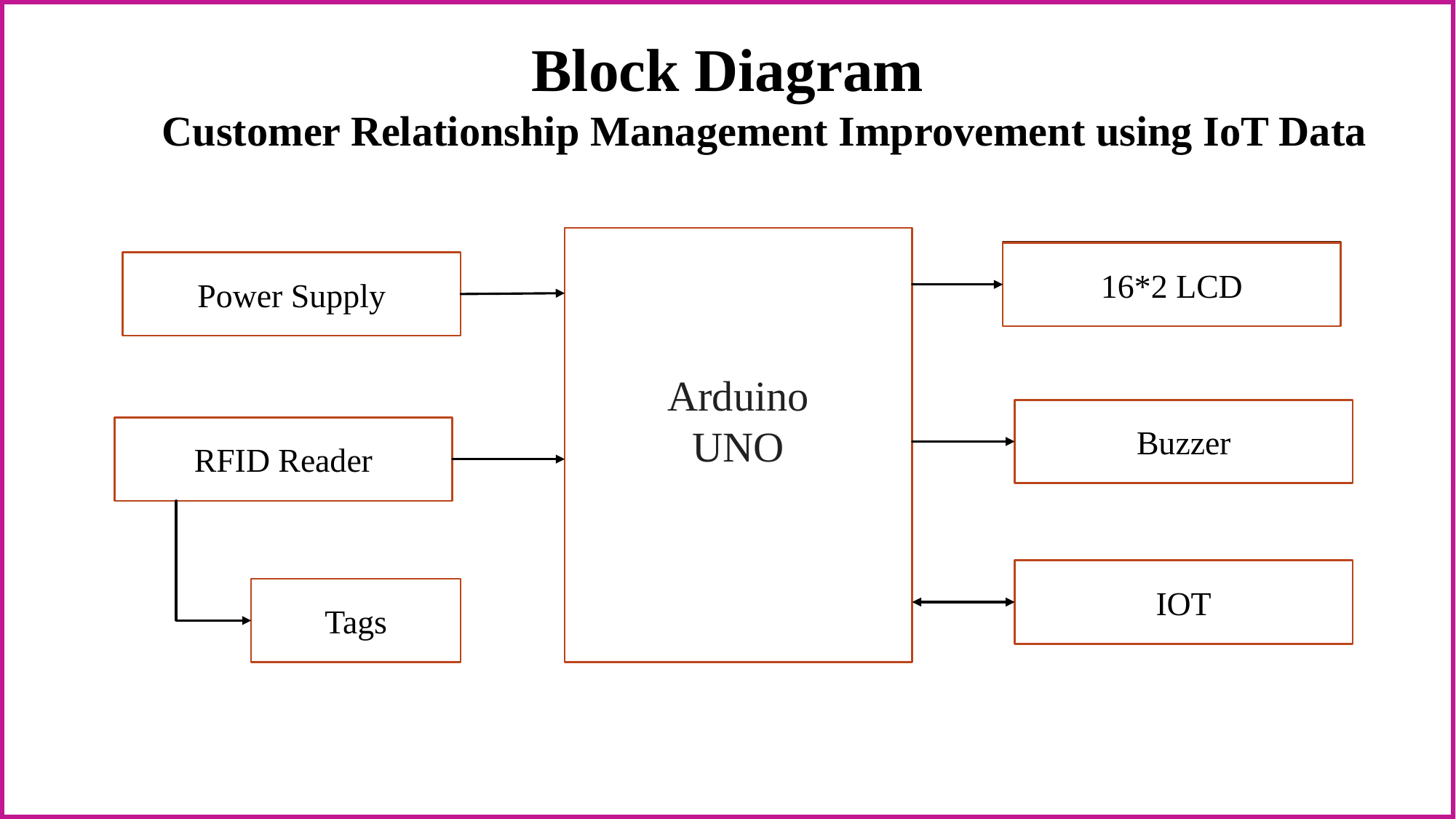

# Block Diagram Customer Relationship Management Improvement using IoT Data

Arduino
UNO

16*2 LCD
Power Supply
Buzzer
RFID Reader
IOT
Tags